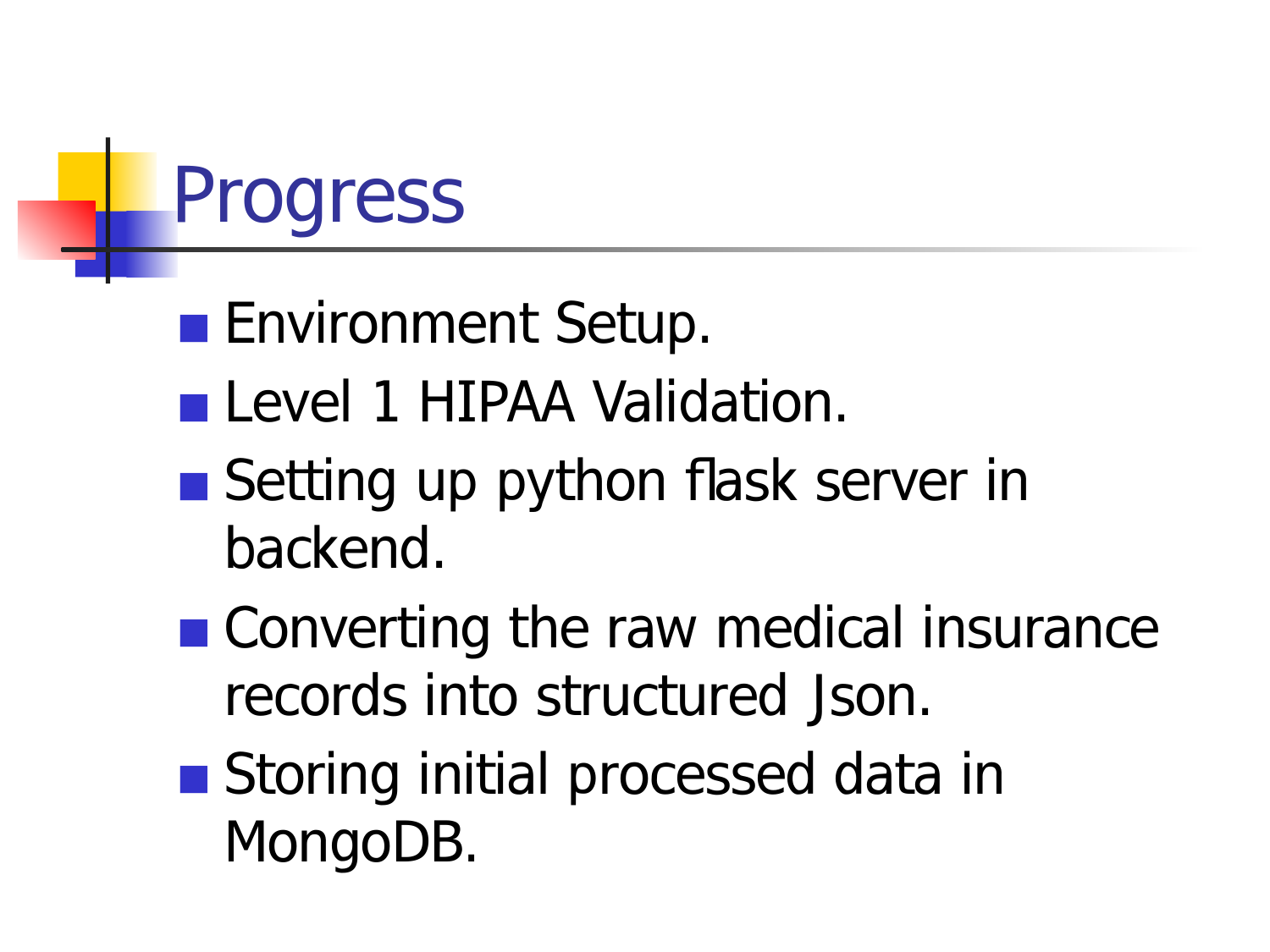

# Progress
Environment Setup.
Level 1 HIPAA Validation.
Setting up python flask server in backend.
Converting the raw medical insurance records into structured Json.
Storing initial processed data in MongoDB.